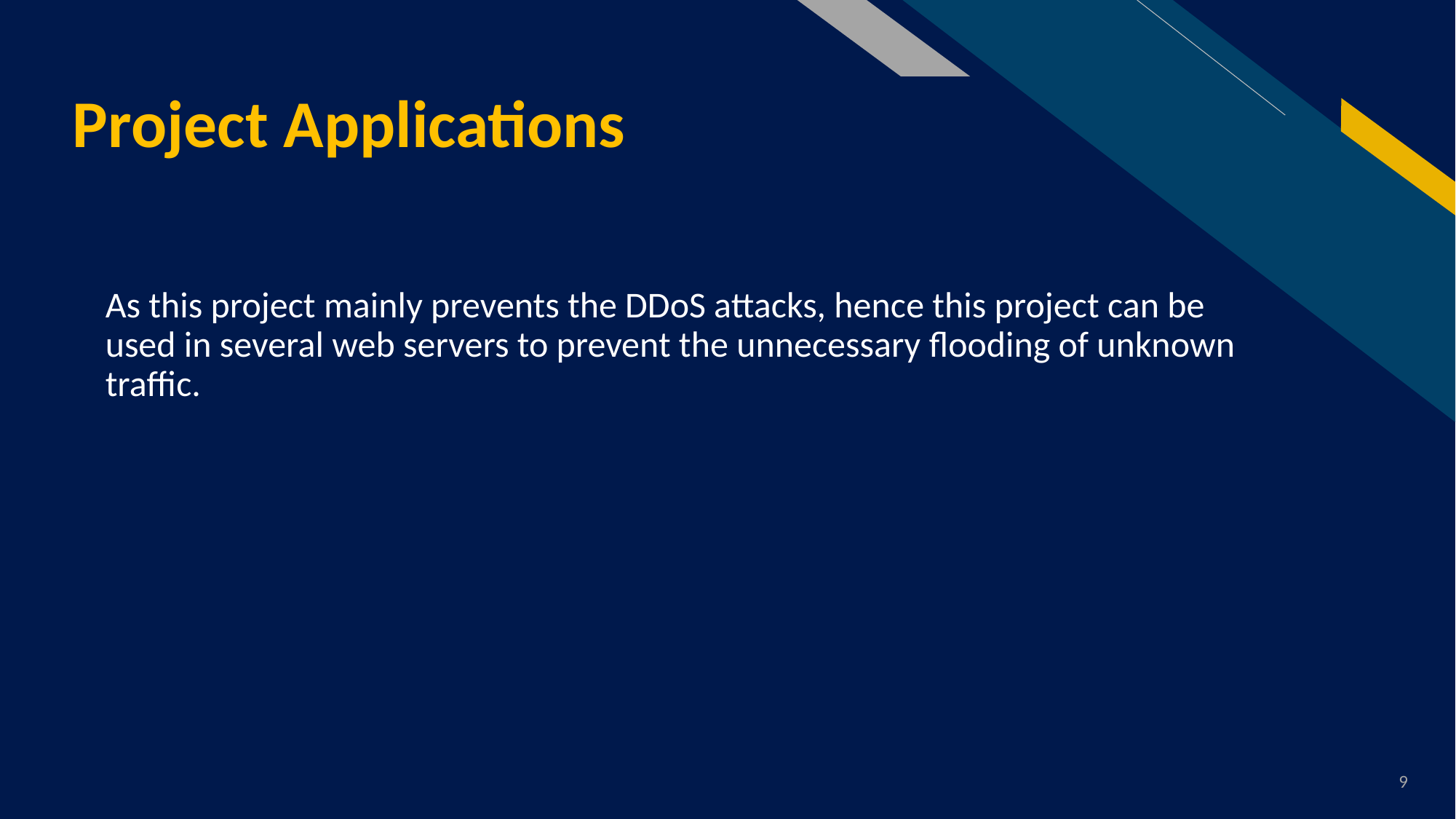

# Project Applications

As this project mainly prevents the DDoS attacks, hence this project can be used in several web servers to prevent the unnecessary flooding of unknown traffic.
9